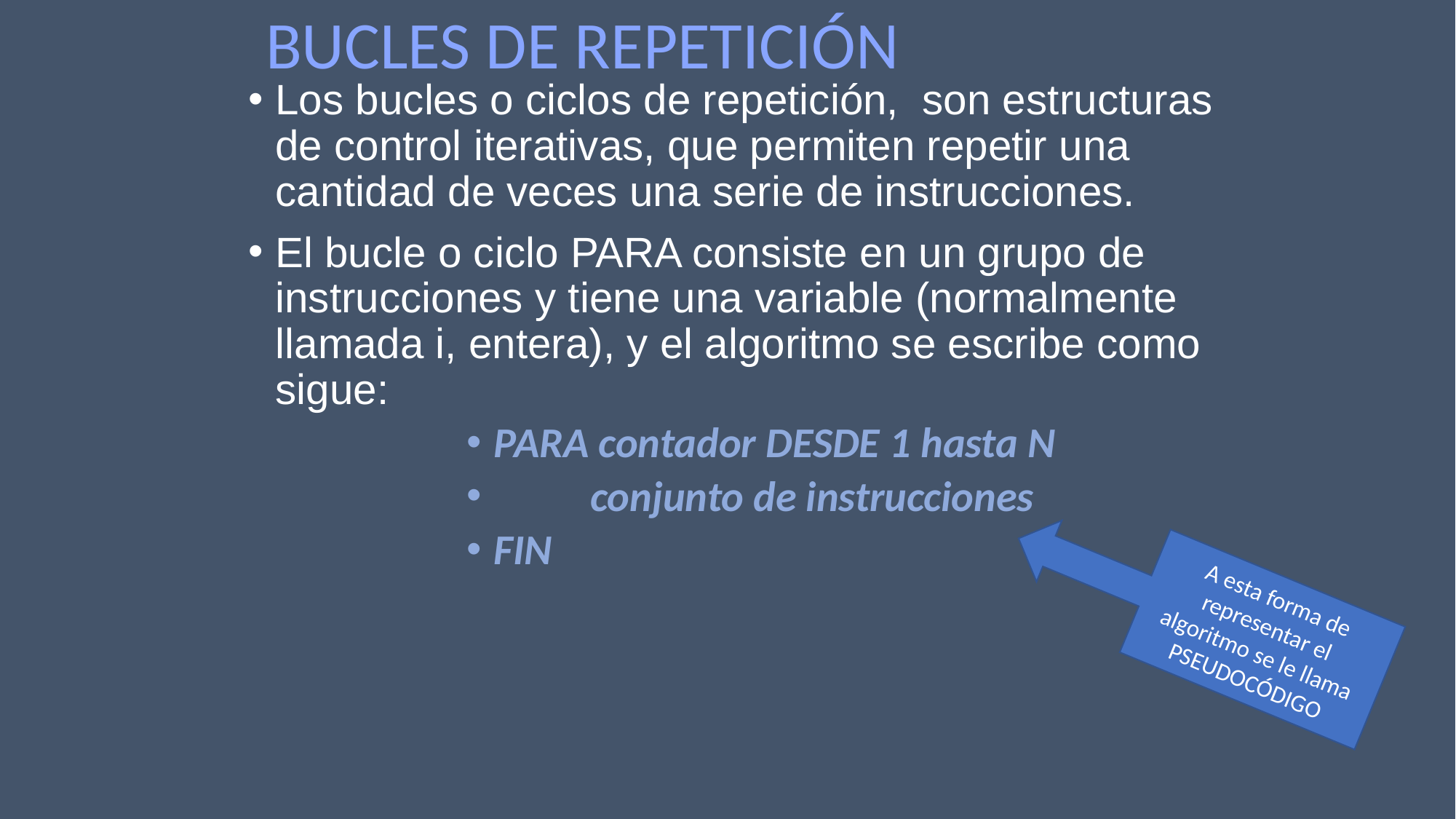

# Bucles de repetición
Los bucles o ciclos de repetición,  son estructuras de control iterativas, que permiten repetir una cantidad de veces una serie de instrucciones.
El bucle o ciclo PARA consiste en un grupo de instrucciones y tiene una variable (normalmente llamada i, entera), y el algoritmo se escribe como sigue:
PARA contador DESDE 1 hasta N
          conjunto de instrucciones
FIN

A esta forma de representar el algoritmo se le llama PSEUDOCÓDIGO